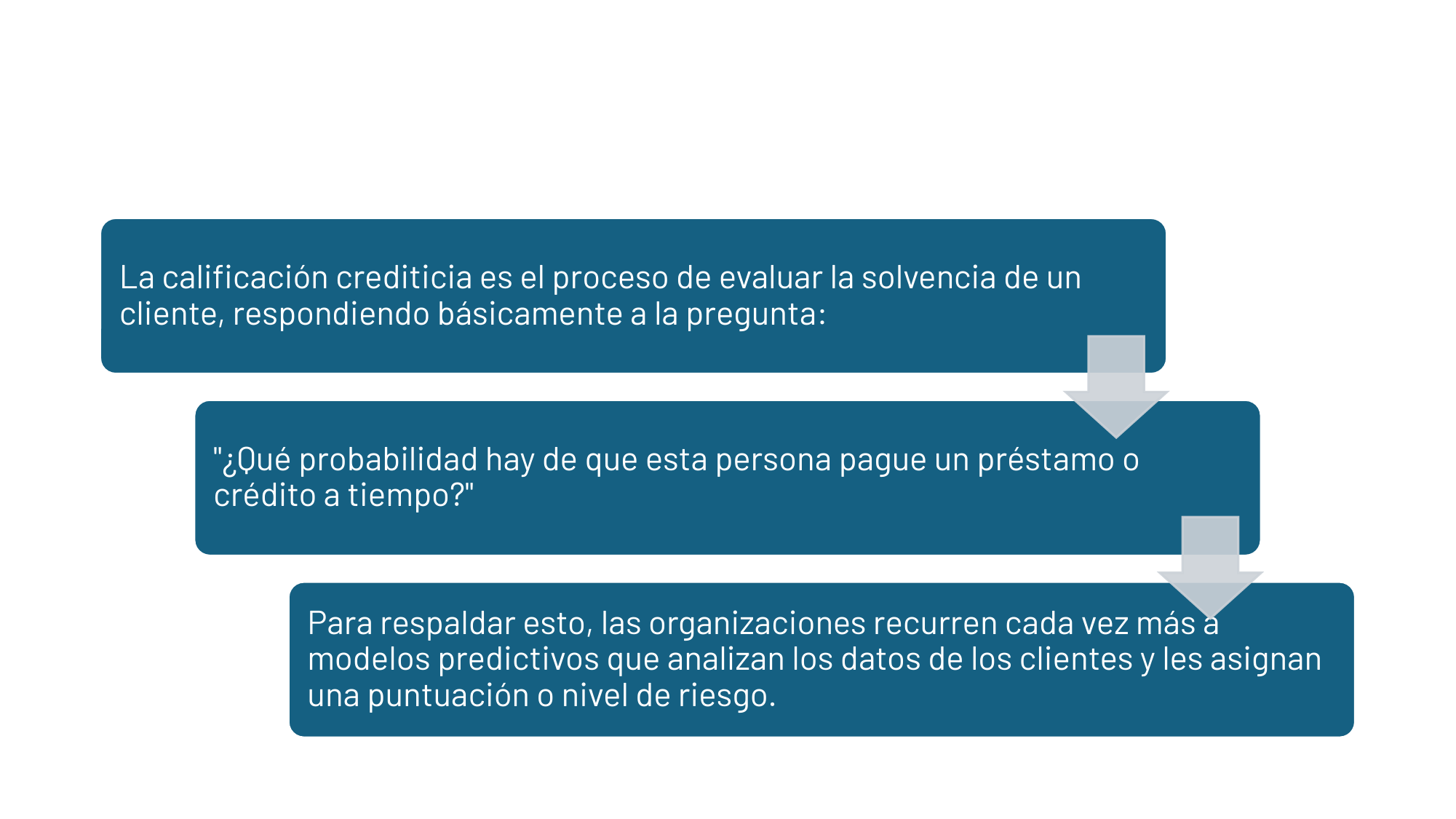

La calificación crediticia es el proceso de evaluar la solvencia de un cliente, respondiendo básicamente a la pregunta:
"¿Qué probabilidad hay de que esta persona pague un préstamo o crédito a tiempo?"
Para respaldar esto, las organizaciones recurren cada vez más a modelos predictivos que analizan los datos de los clientes y les asignan una puntuación o nivel de riesgo.